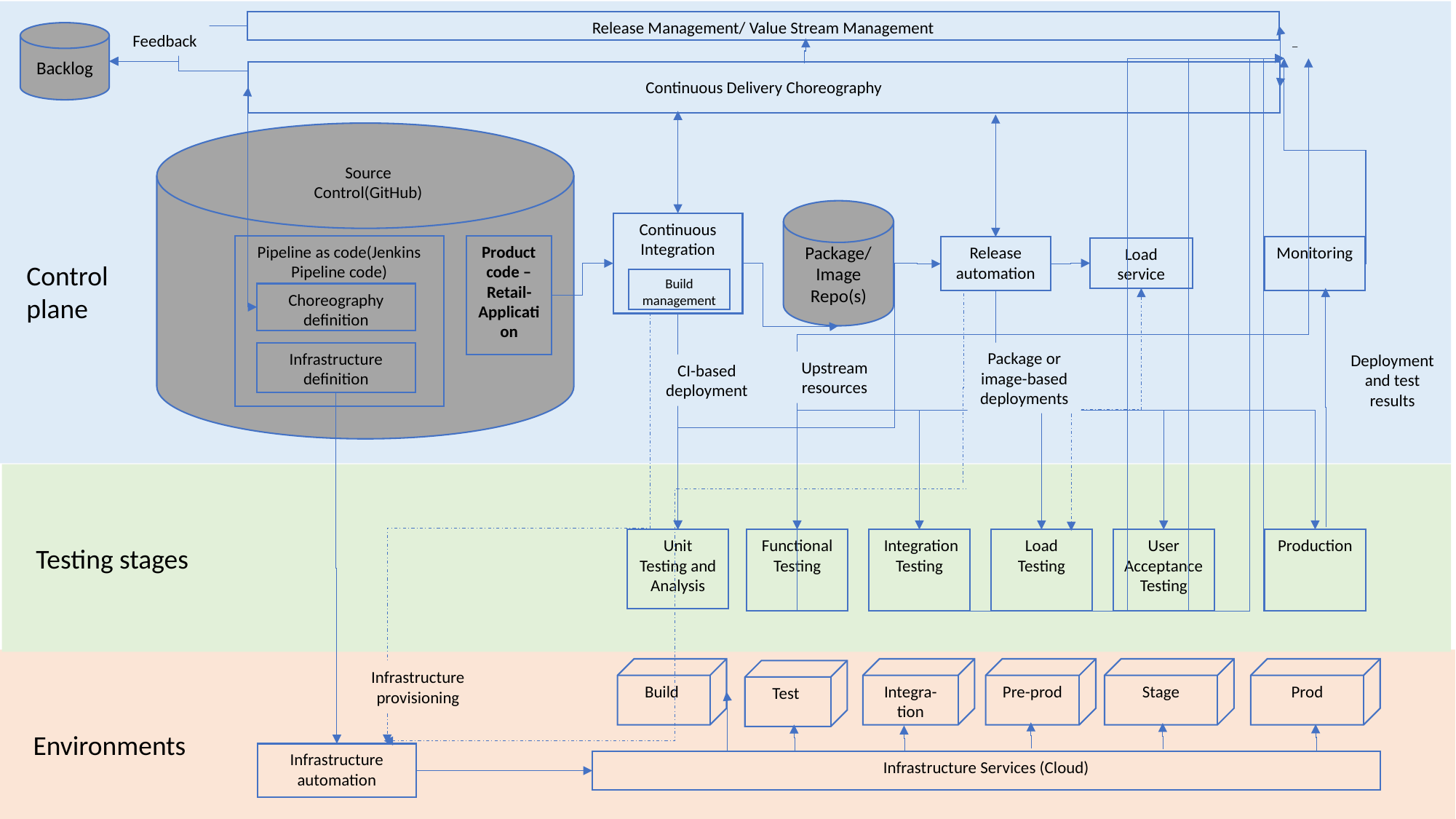

Release Management/ Value Stream Management
Backlog
Feedback
_
Continuous Delivery Choreography

Source Control(GitHub)
Package/
Image Repo(s)
Continuous Integration
Pipeline as code(Jenkins Pipeline code)
Product code – Retail-Application
Monitoring
Release automation
Load service
Control plane
Build management
Choreography definition
Infrastructure definition
Package or image-based deployments
Deployment and test results
Upstream resources
CI-based deployment

Unit Testing and Analysis
Functional Testing
 Integration Testing
Load Testing
User Acceptance
Testing
Production
Testing stages

Build
Integra-tion
Pre-prod
Stage
Prod
Test
Infrastructure provisioning
Environments
Infrastructure automation
Infrastructure Services (Cloud)